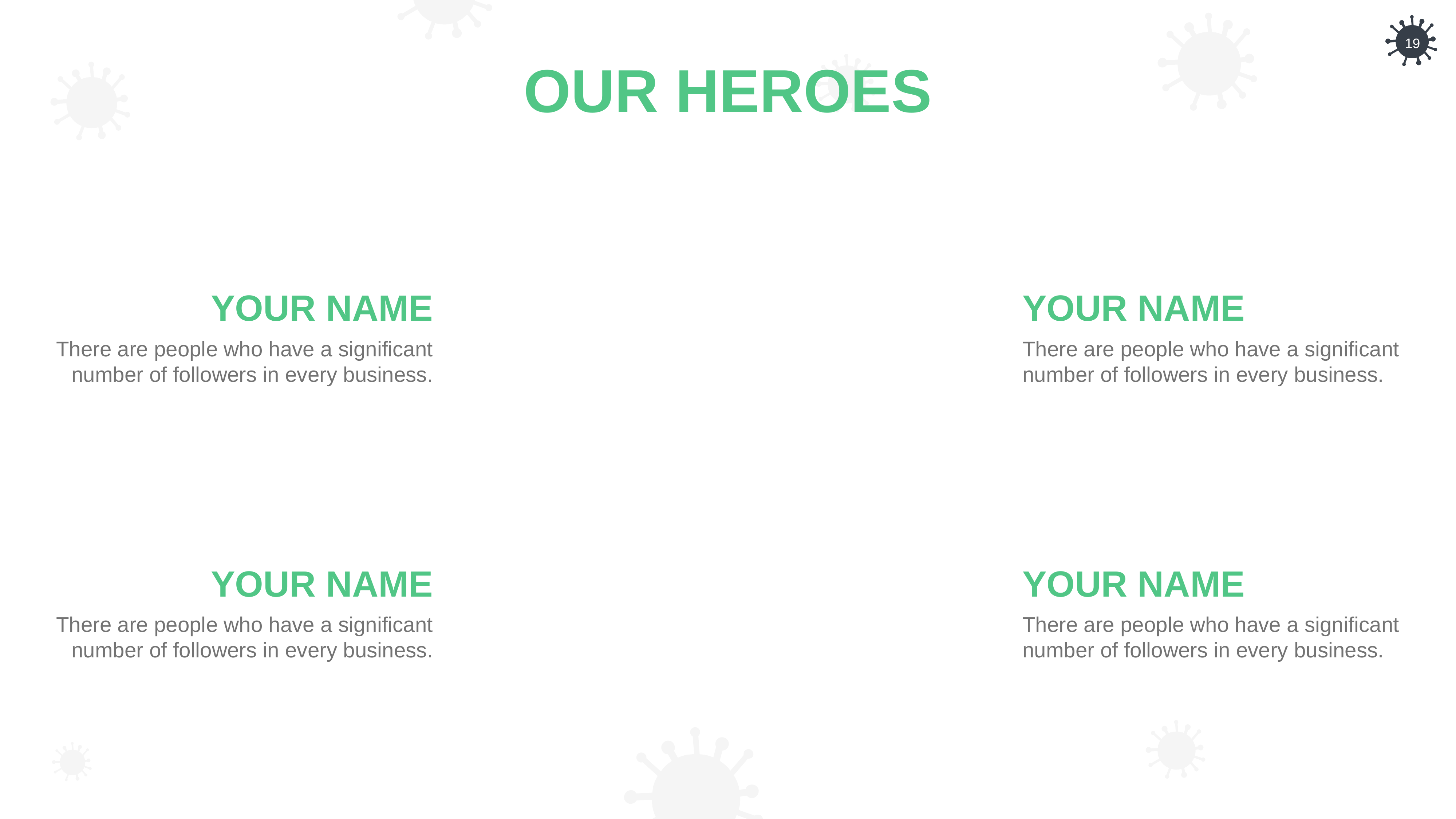

OUR HEROES

YOUR NAME
YOUR NAME
There are people who have a significant number of followers in every business.
There are people who have a significant number of followers in every business.

YOUR NAME
YOUR NAME
There are people who have a significant number of followers in every business.
There are people who have a significant number of followers in every business.